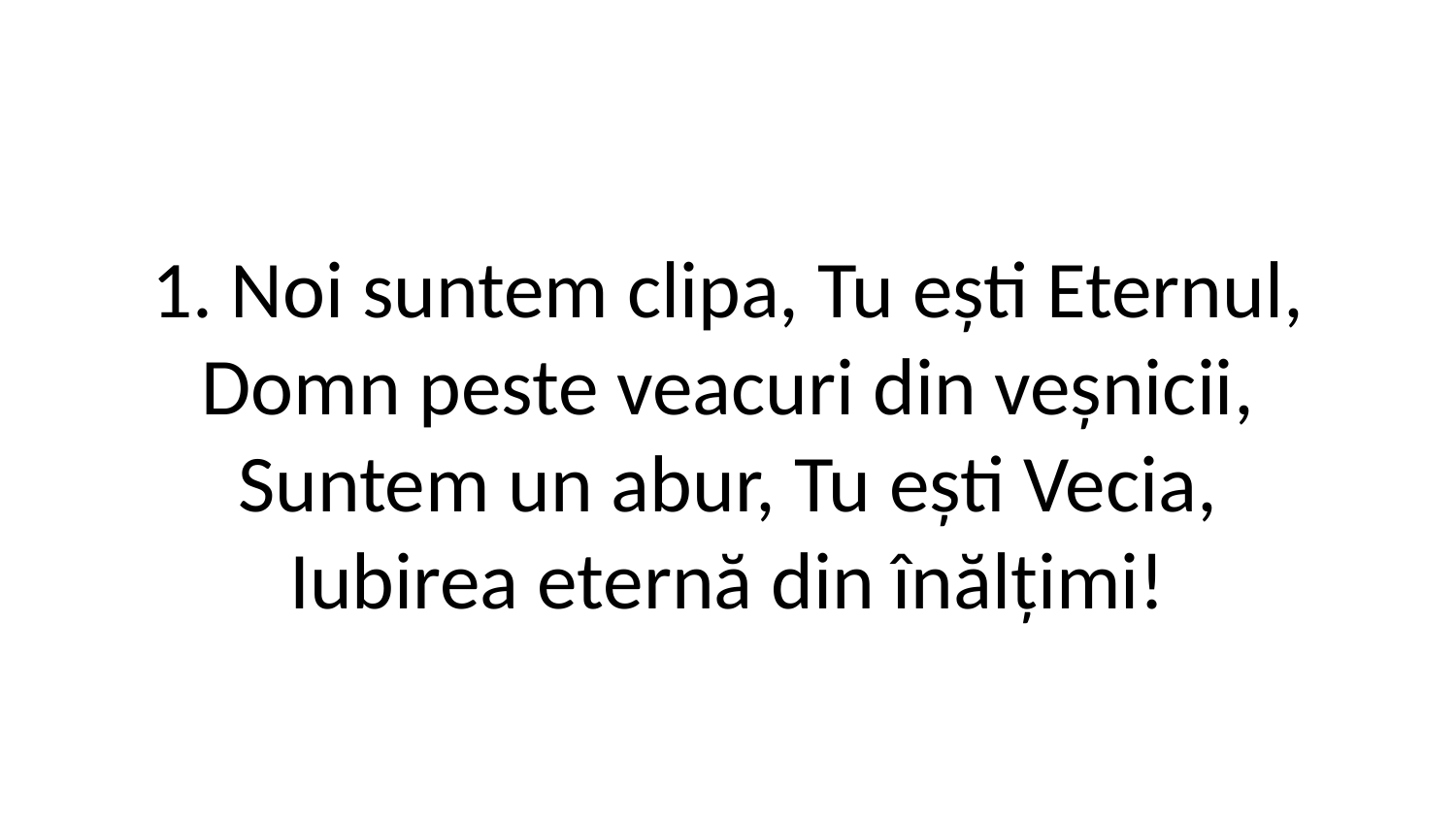

1. Noi suntem clipa, Tu ești Eternul,
Domn peste veacuri din veșnicii,
Suntem un abur, Tu ești Vecia,
Iubirea eternă din înălțimi!